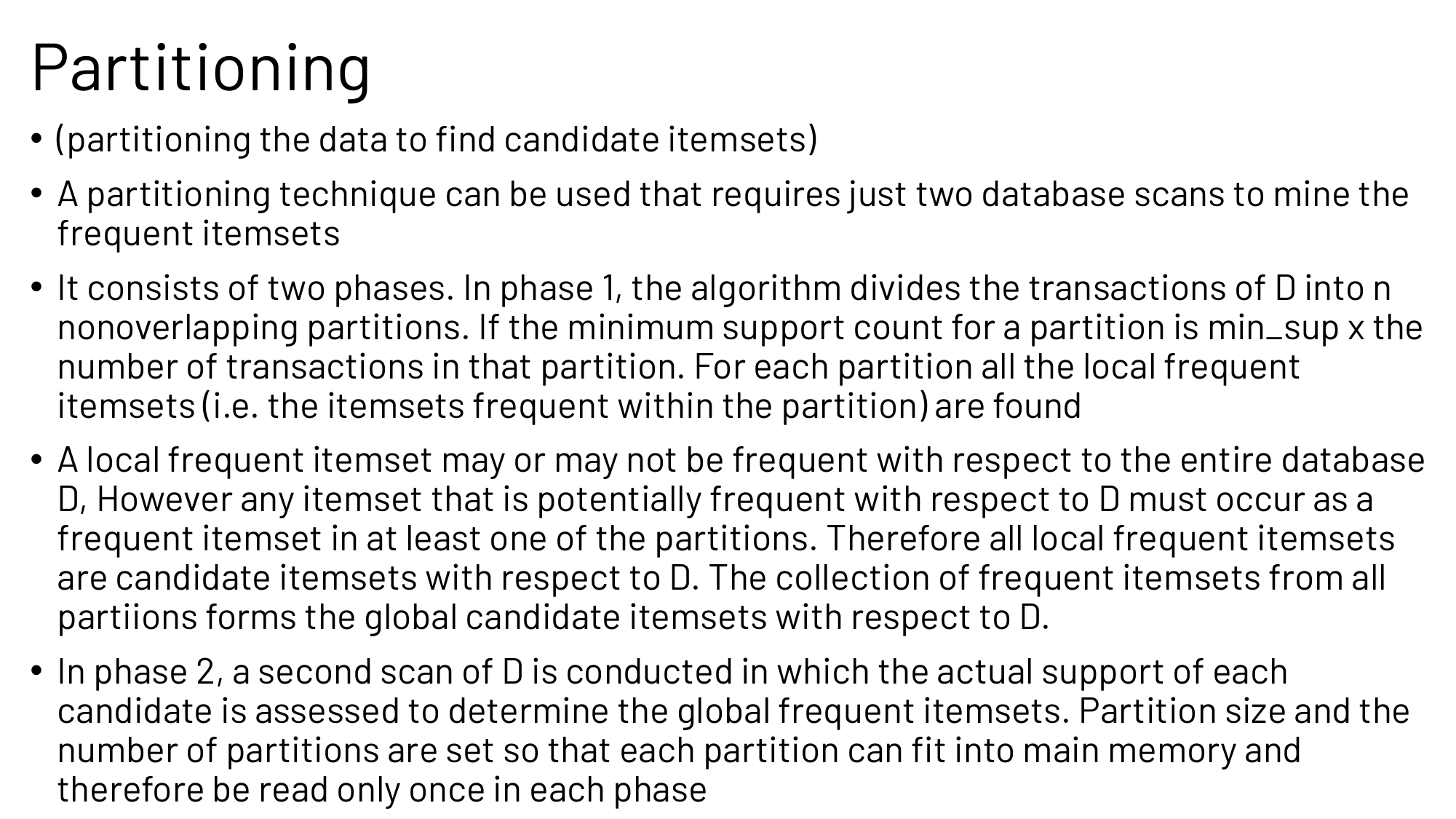

# Partitioning
(partitioning the data to find candidate itemsets)
A partitioning technique can be used that requires just two database scans to mine the frequent itemsets
It consists of two phases. In phase 1, the algorithm divides the transactions of D into n nonoverlapping partitions. If the minimum support count for a partition is min_sup x the number of transactions in that partition. For each partition all the local frequent itemsets (i.e. the itemsets frequent within the partition) are found
A local frequent itemset may or may not be frequent with respect to the entire database D, However any itemset that is potentially frequent with respect to D must occur as a frequent itemset in at least one of the partitions. Therefore all local frequent itemsets are candidate itemsets with respect to D. The collection of frequent itemsets from all partiions forms the global candidate itemsets with respect to D.
In phase 2, a second scan of D is conducted in which the actual support of each candidate is assessed to determine the global frequent itemsets. Partition size and the number of partitions are set so that each partition can fit into main memory and therefore be read only once in each phase